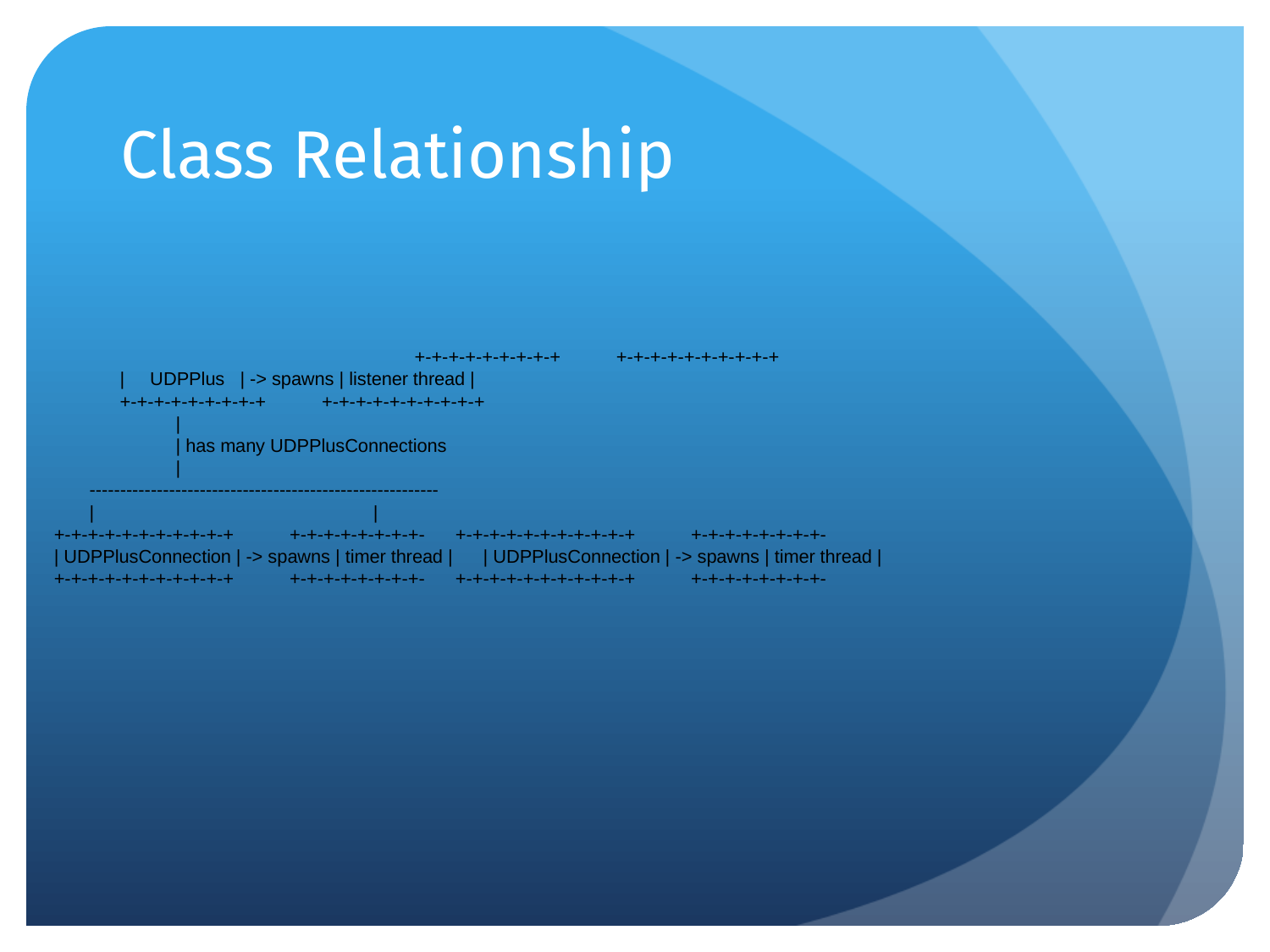

# Class Relationship
 			+-+-+-+-+-+-+-+-+           +-+-+-+-+-+-+-+-+-+
                 |     UDPPlus   | -> spawns | listener thread |
                 +-+-+-+-+-+-+-+-+           +-+-+-+-+-+-+-+-+-+
                            |
                            | has many UDPPlusConnections
                            |
           ---------------------------------------------------------
           |                                                       |
    +-+-+-+-+-+-+-+-+-+-+           +-+-+-+-+-+-+-+-      +-+-+-+-+-+-+-+-+-+-+           +-+-+-+-+-+-+-+-
    | UDPPlusConnection | -> spawns | timer thread |      | UDPPlusConnection | -> spawns | timer thread |
    +-+-+-+-+-+-+-+-+-+-+           +-+-+-+-+-+-+-+-      +-+-+-+-+-+-+-+-+-+-+           +-+-+-+-+-+-+-+-